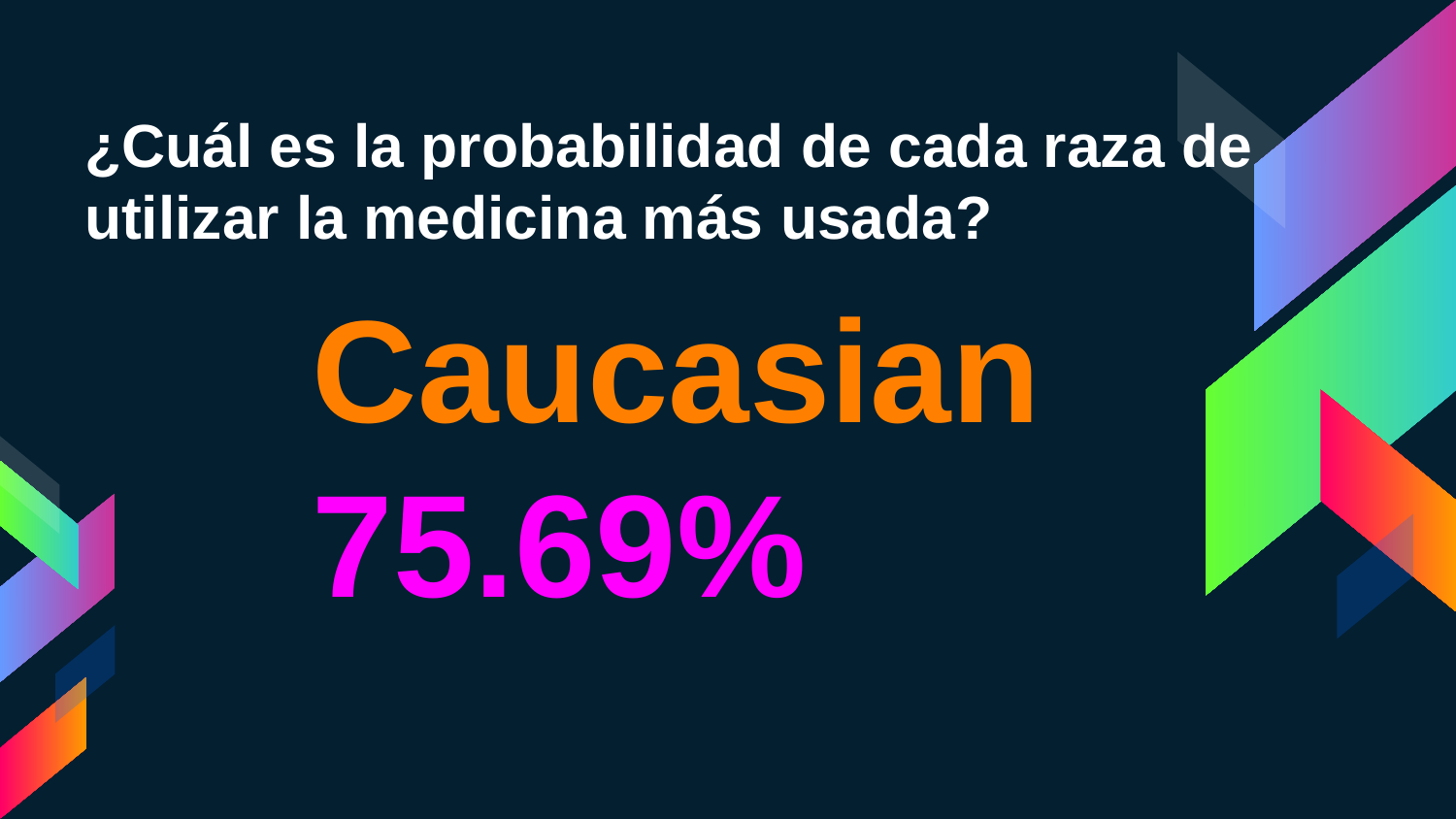

# ¿Cuál es la probabilidad de cada raza de utilizar la medicina más usada?
Caucasian
75.69%